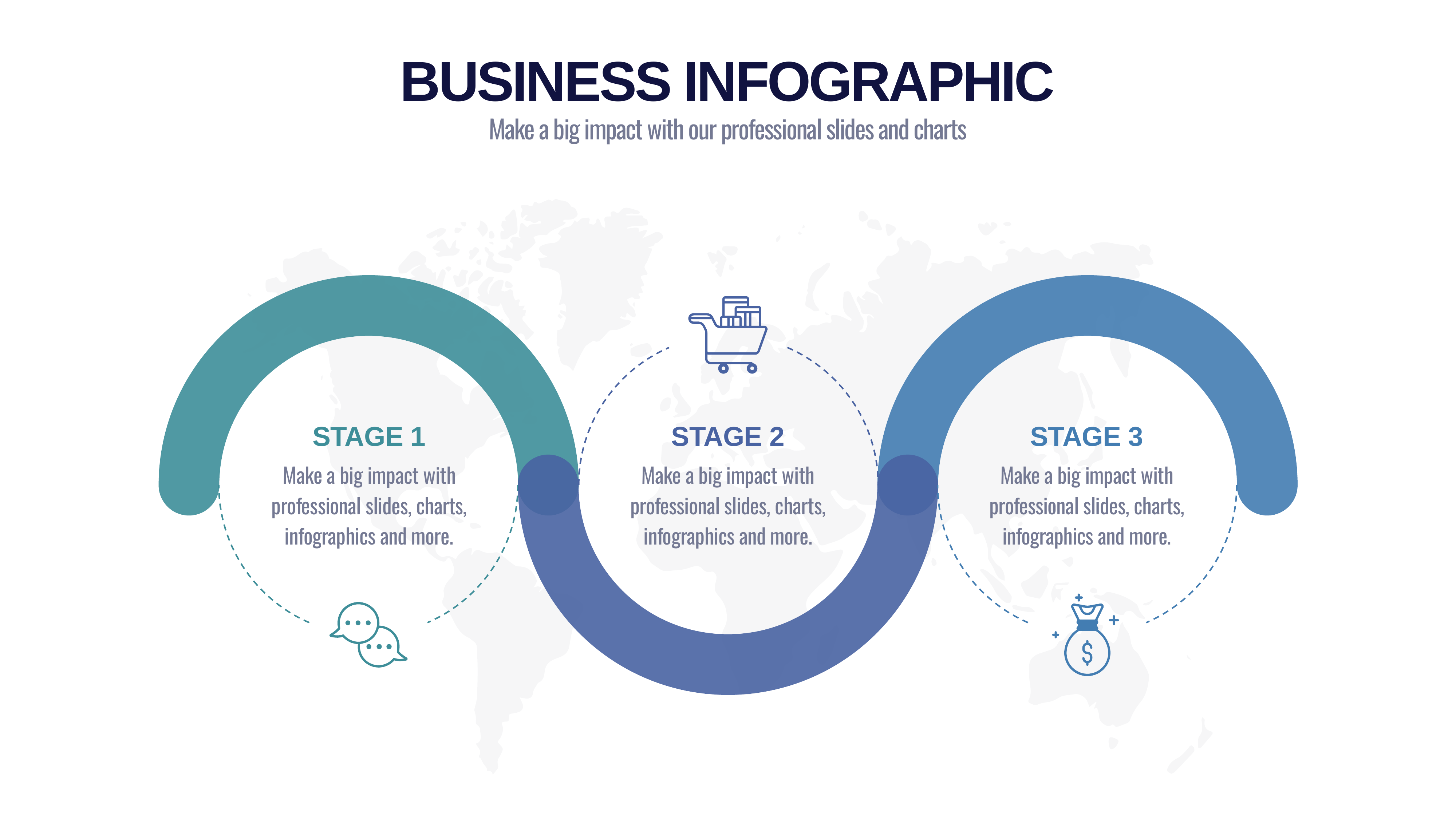

BUSINESS INFOGRAPHIC
Make a big impact with our professional slides and charts

STAGE 1
STAGE 2
STAGE 3
Make a big impact with professional slides, charts, infographics and more.
Make a big impact with professional slides, charts, infographics and more.
Make a big impact with professional slides, charts, infographics and more.